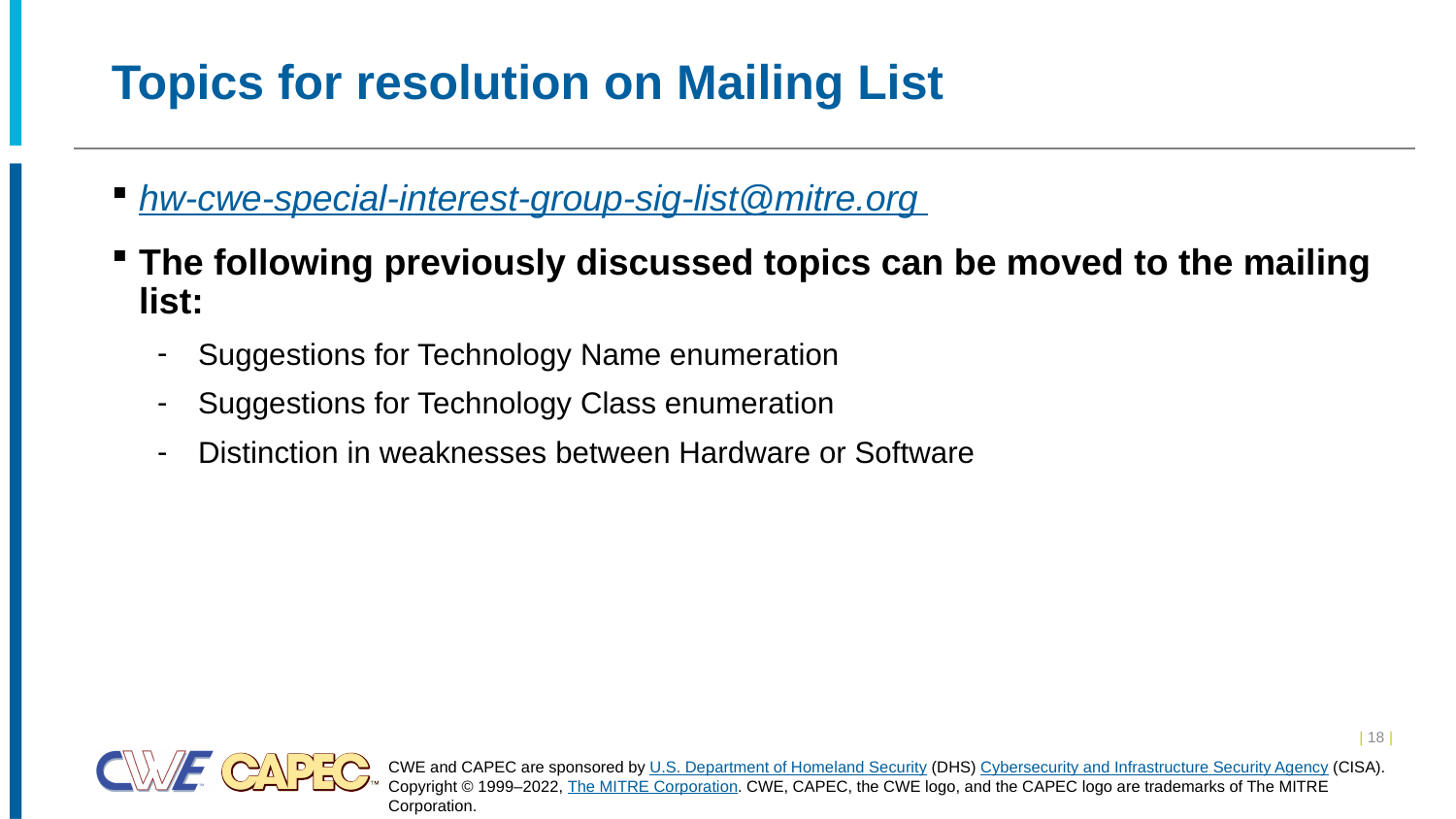

# Topics for resolution on Mailing List
hw-cwe-special-interest-group-sig-list@mitre.org
The following previously discussed topics can be moved to the mailing list:
Suggestions for Technology Name enumeration
Suggestions for Technology Class enumeration
Distinction in weaknesses between Hardware or Software

| 18 |